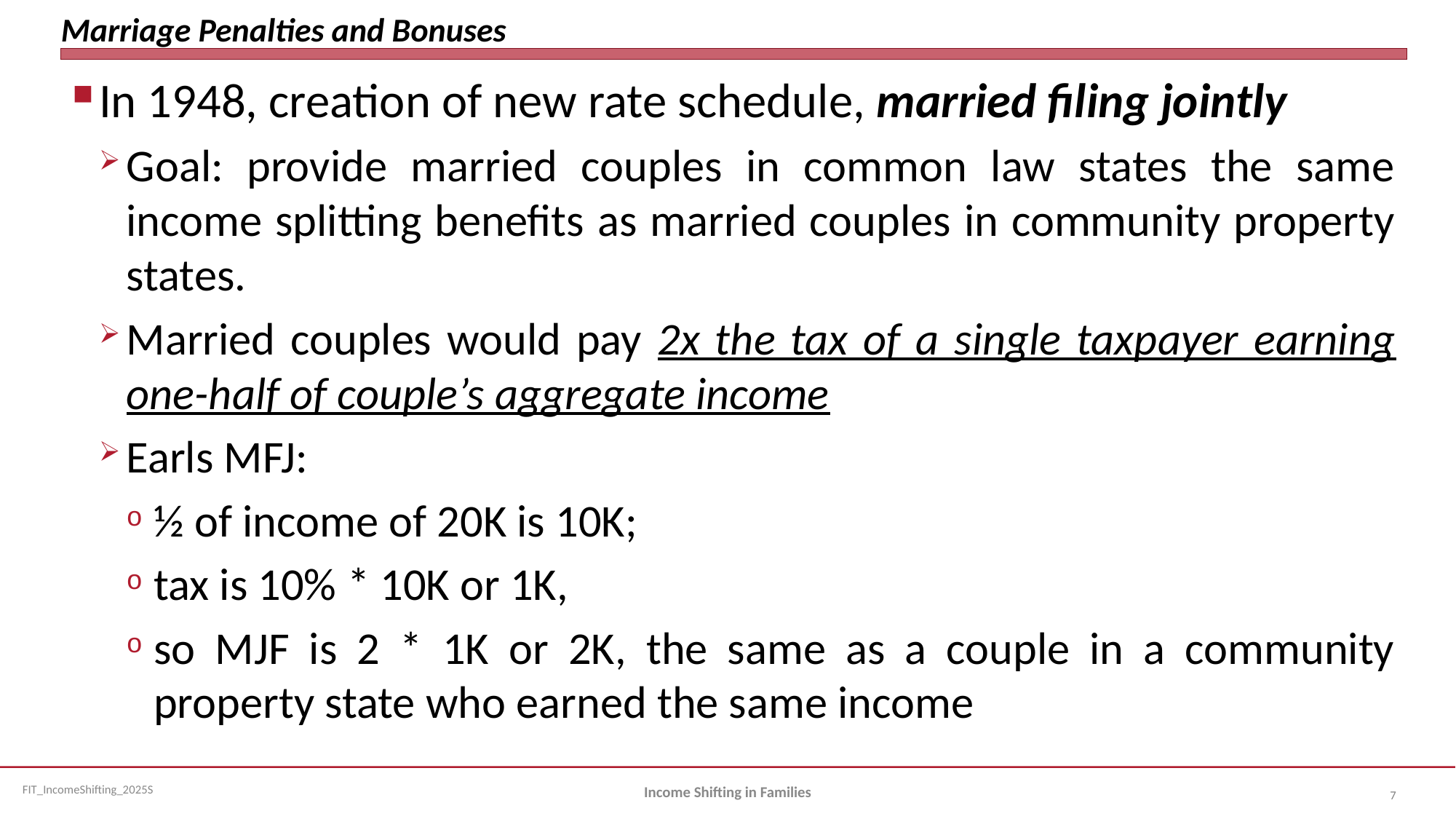

# Marriage Penalties and Bonuses
In 1948, creation of new rate schedule, married filing jointly
Goal: provide married couples in common law states the same income splitting benefits as married couples in community property states.
Married couples would pay 2x the tax of a single taxpayer earning one-half of couple’s aggregate income
Earls MFJ:
½ of income of 20K is 10K;
tax is 10% * 10K or 1K,
so MJF is 2 * 1K or 2K, the same as a couple in a community property state who earned the same income

Income Shifting in Families
7